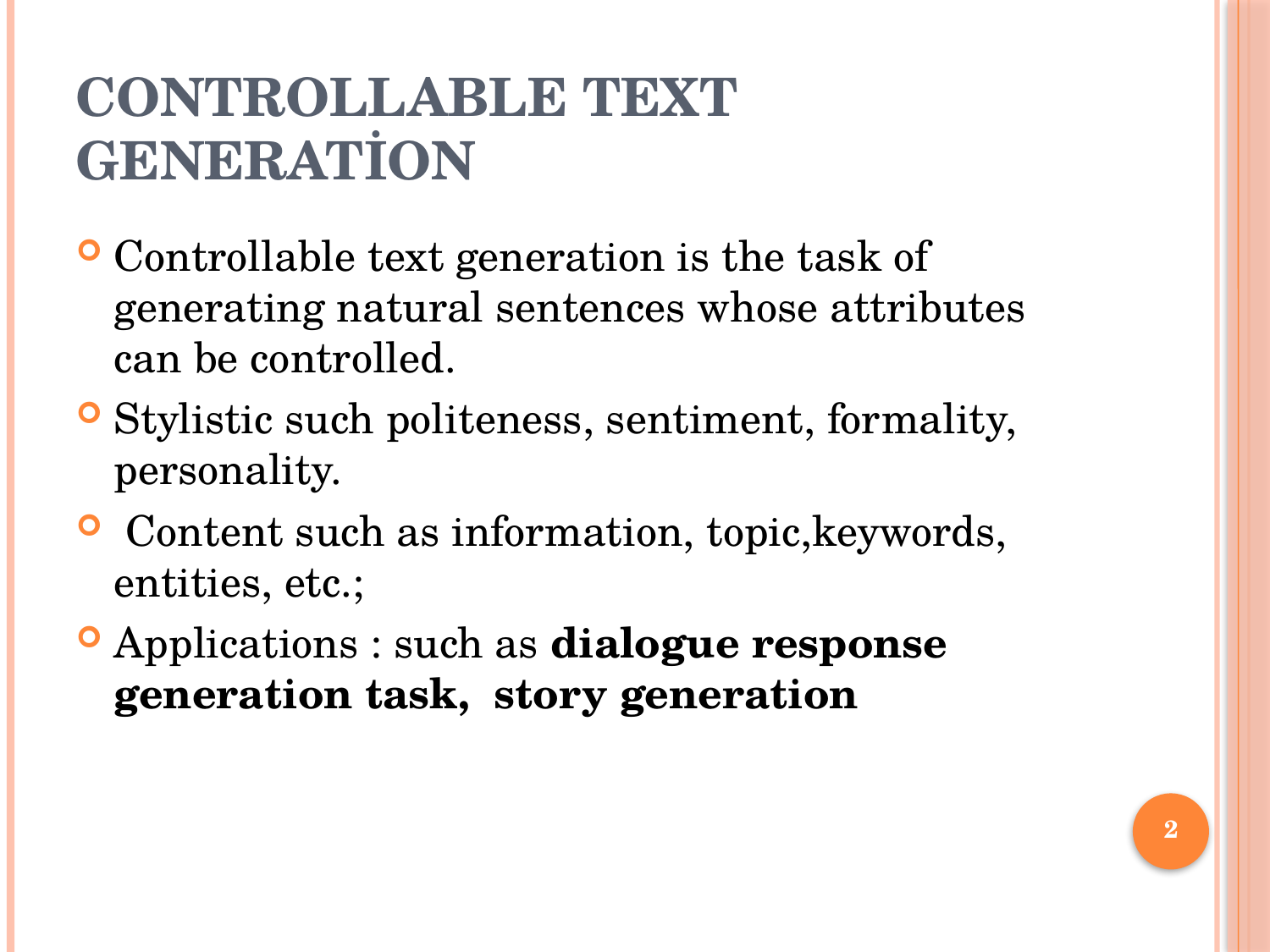

# Controllable text generation
Controllable text generation is the task of generating natural sentences whose attributes can be controlled.
Stylistic such politeness, sentiment, formality, personality.
 Content such as information, topic,keywords, entities, etc.;
Applications : such as dialogue response generation task,  story generation
2